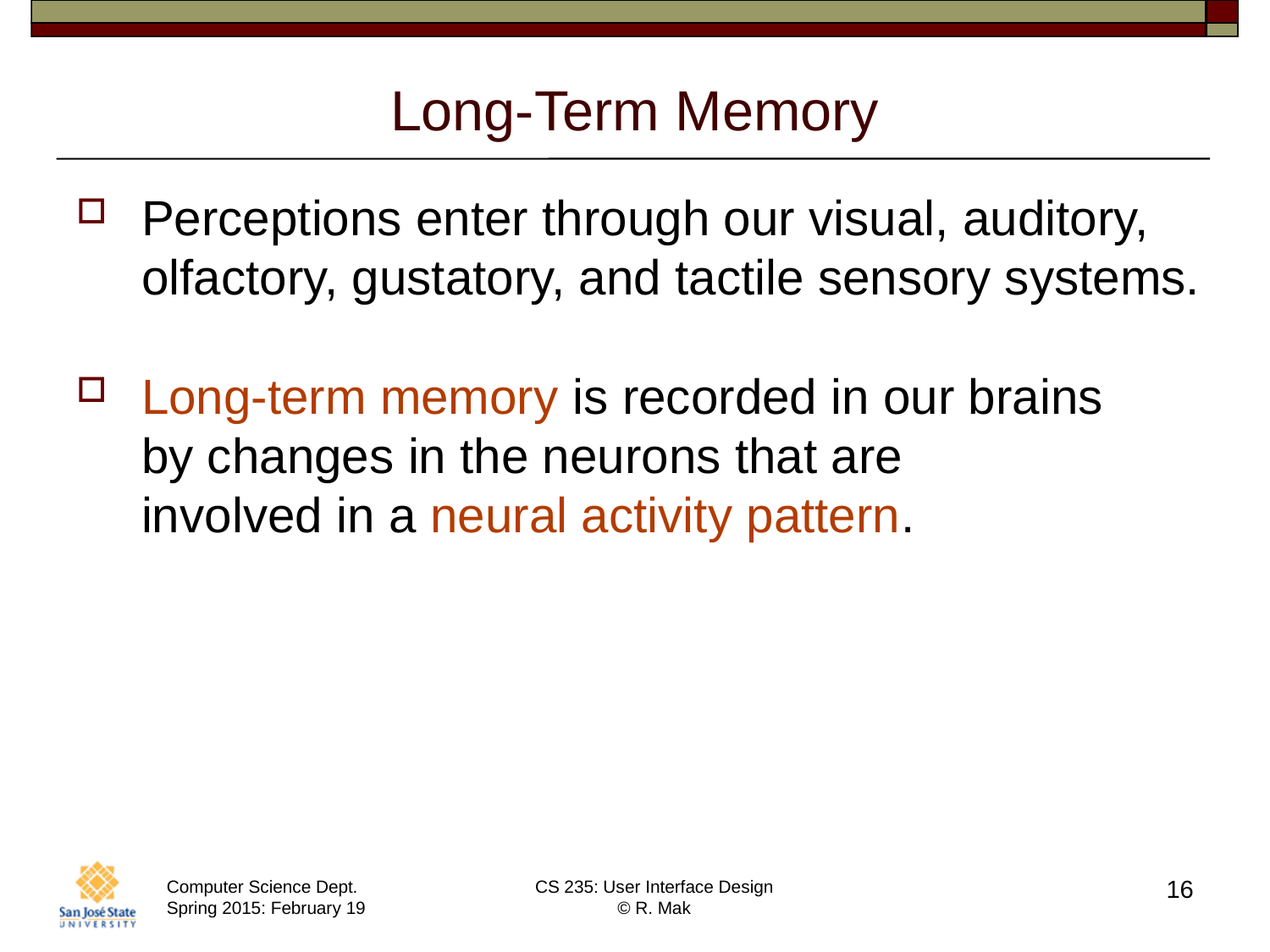

# Long-Term Memory
Perceptions enter through our visual, auditory, olfactory, gustatory, and tactile sensory systems.

Long-term memory is recorded in our brains
by changes in the neurons that are
involved in a neural activity pattern.
16